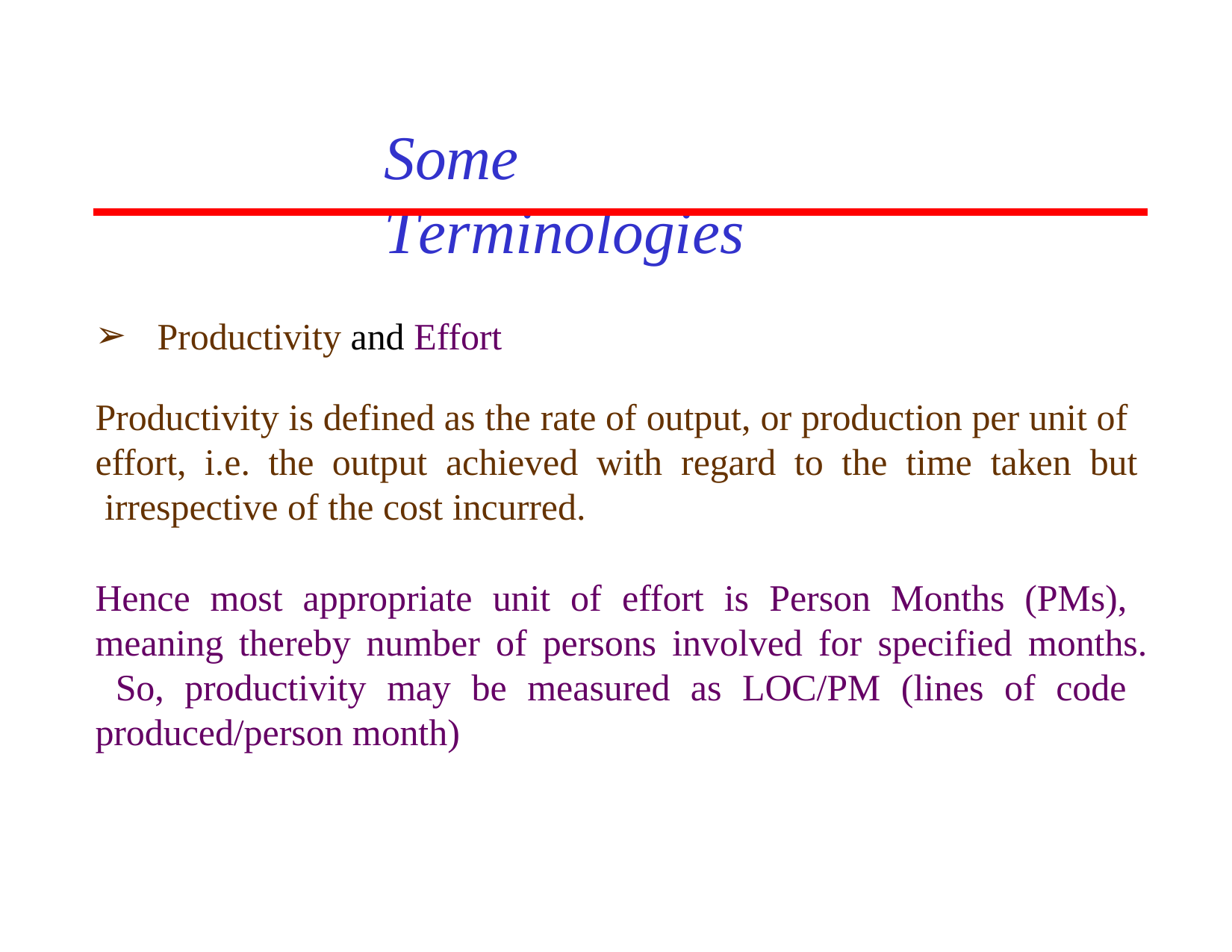

# Some Terminologies

Productivity and Effort
Productivity is defined as the rate of output, or production per unit of  effort, i.e. the output achieved with  regard to the time  taken but  irrespective of the cost incurred.

Hence most appropriate unit of effort is Person Months (PMs),  meaning thereby number of persons involved for specified months.  So, productivity may be measured as LOC/PM (lines of code  produced/person month)
51